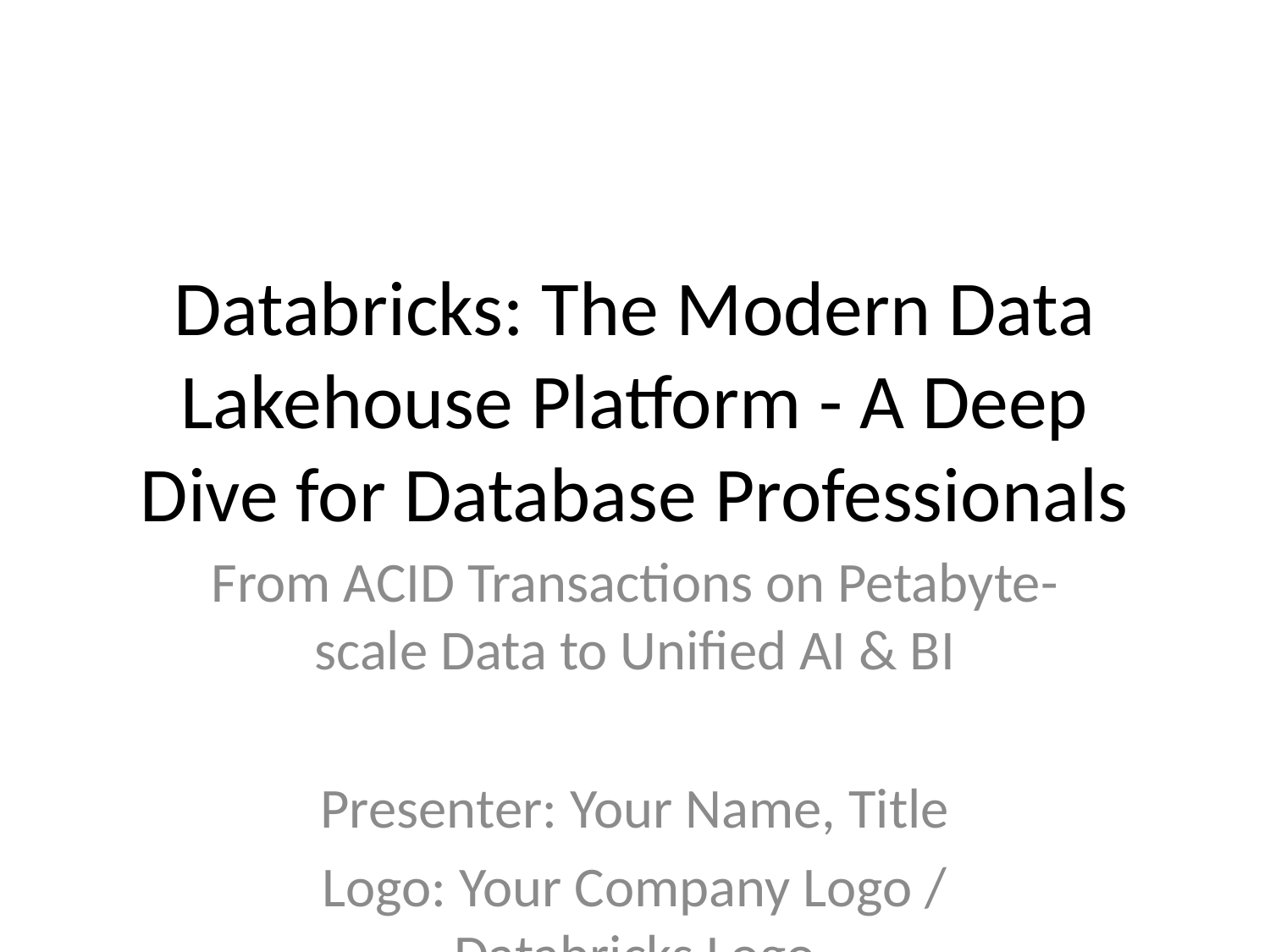

# Databricks: The Modern Data Lakehouse Platform - A Deep Dive for Database Professionals
From ACID Transactions on Petabyte-scale Data to Unified AI & BI

Presenter: Your Name, Title
Logo: Your Company Logo / Databricks Logo